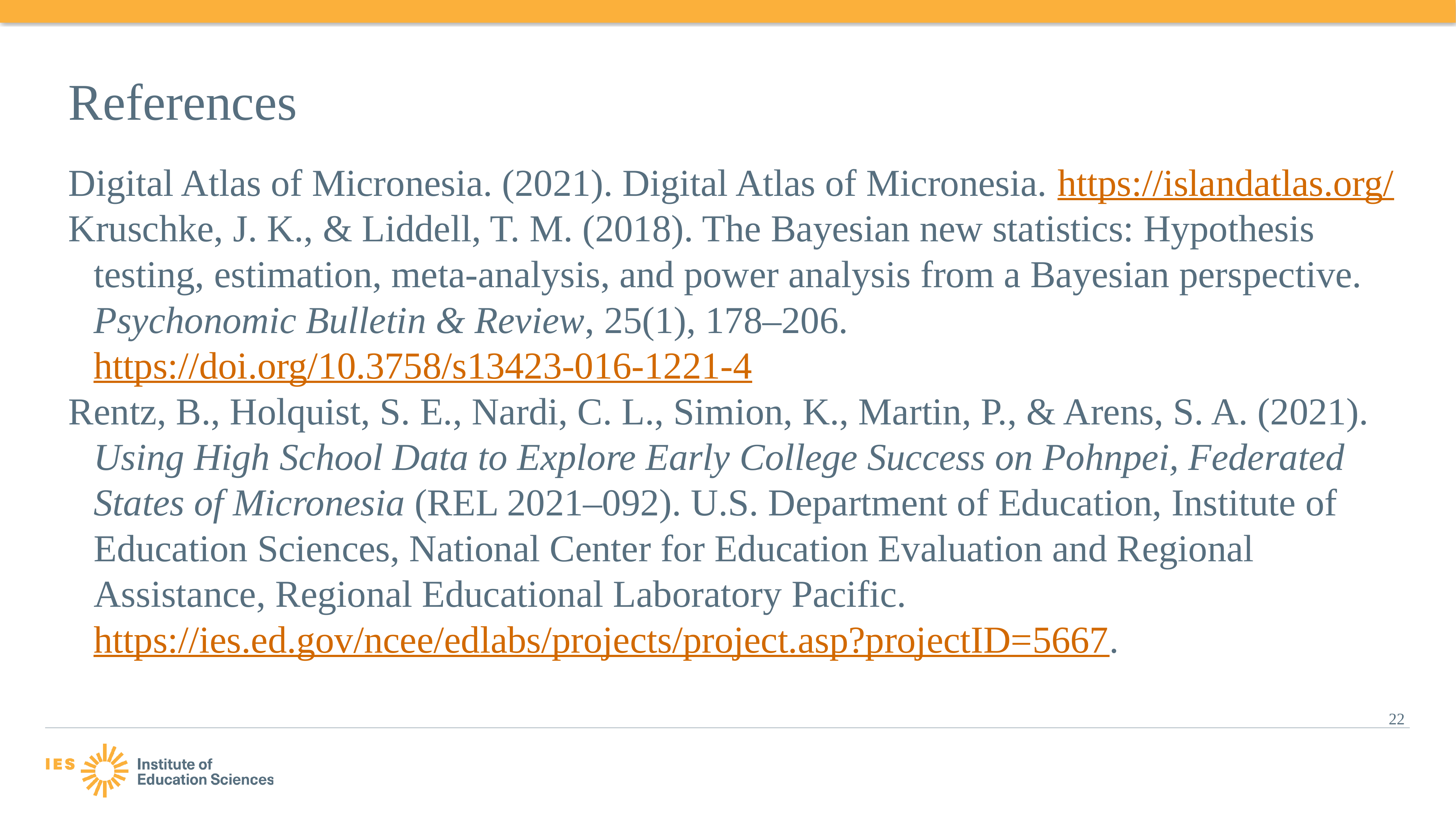

# References
Digital Atlas of Micronesia. (2021). Digital Atlas of Micronesia. https://islandatlas.org/
Kruschke, J. K., & Liddell, T. M. (2018). The Bayesian new statistics: Hypothesis testing, estimation, meta-analysis, and power analysis from a Bayesian perspective. Psychonomic Bulletin & Review, 25(1), 178–206. https://doi.org/10.3758/s13423-016-1221-4
Rentz, B., Holquist, S. E., Nardi, C. L., Simion, K., Martin, P., & Arens, S. A. (2021). Using High School Data to Explore Early College Success on Pohnpei, Federated States of Micronesia (REL 2021–092). U.S. Department of Education, Institute of Education Sciences, National Center for Education Evaluation and Regional Assistance, Regional Educational Laboratory Pacific. https://ies.ed.gov/ncee/edlabs/projects/project.asp?projectID=5667.
22